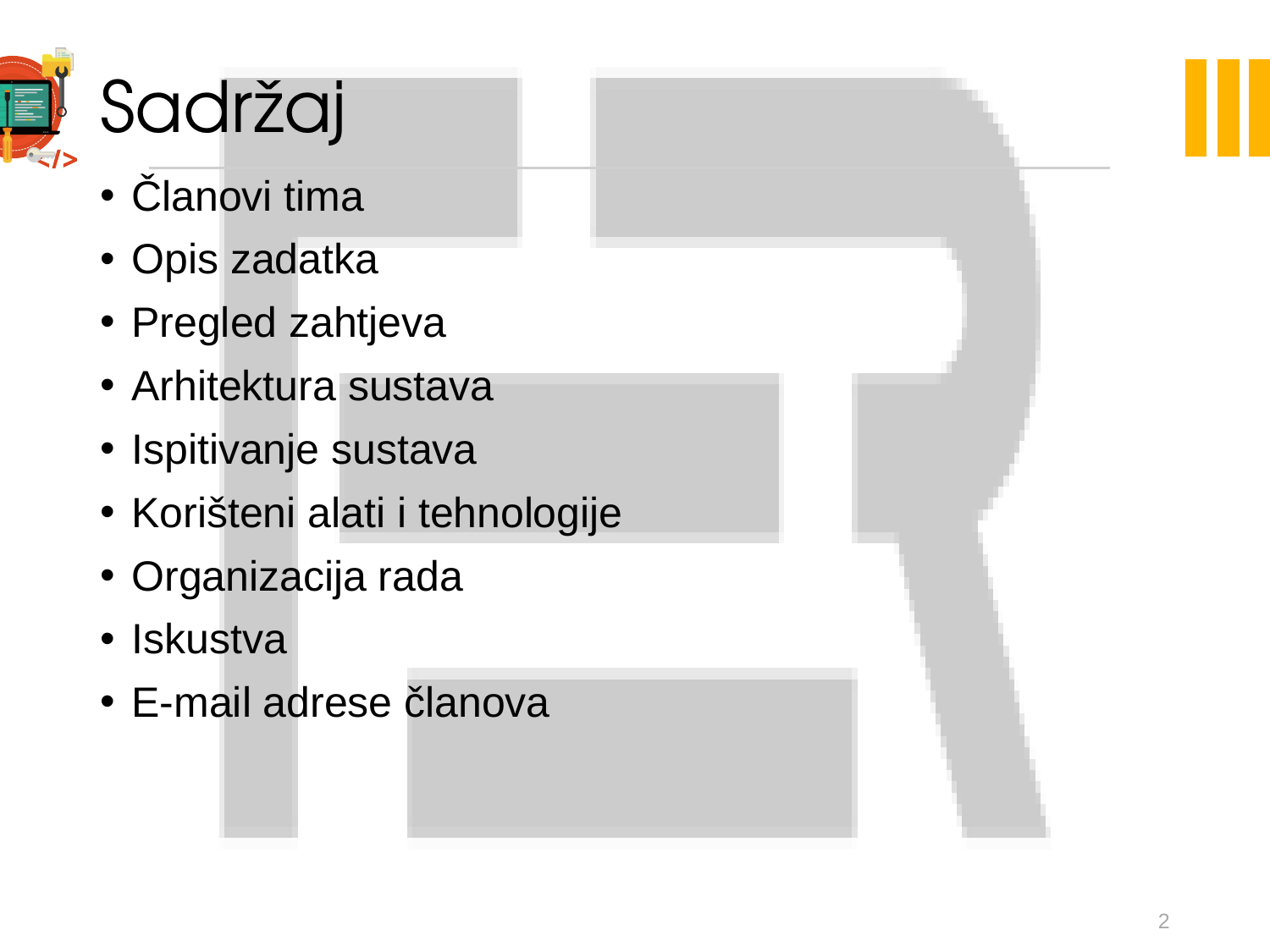

# Sadržaj
Članovi tima
Opis zadatka
Pregled zahtjeva
Arhitektura sustava
Ispitivanje sustava
Korišteni alati i tehnologije
Organizacija rada
Iskustva
E-mail adrese članova
2